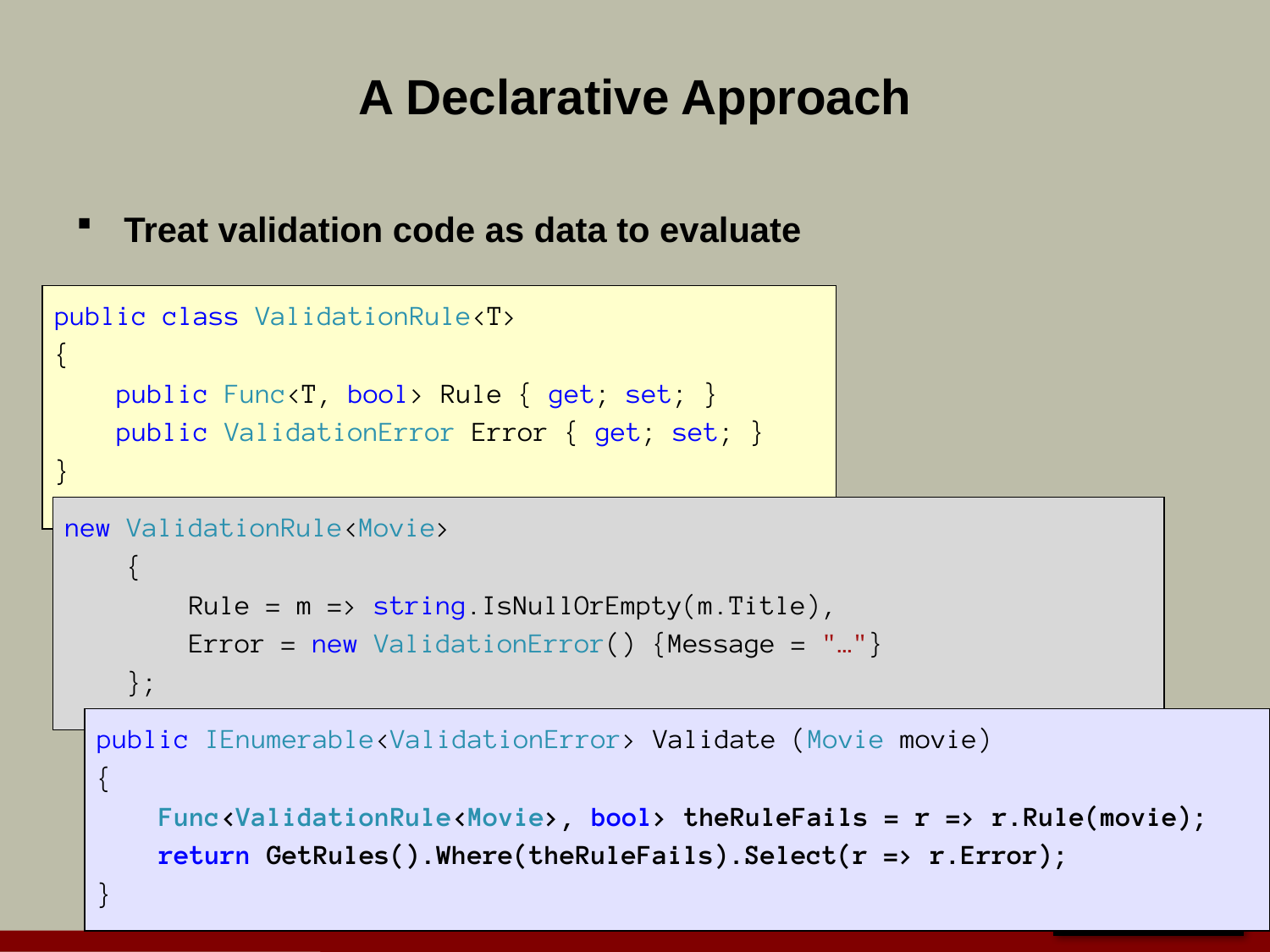

# A Declarative Approach
Treat validation code as data to evaluate
public class ValidationRule<T>
{
    public Func<T, bool> Rule { get; set; }
    public ValidationError Error { get; set; }
}

new ValidationRule<Movie>
    {
        Rule = m => string.IsNullOrEmpty(m.Title),
        Error = new ValidationError() {Message = "…"}
    };

public IEnumerable<ValidationError> Validate (Movie movie)
{
    Func<ValidationRule<Movie>, bool> theRuleFails = r => r.Rule(movie);
    return GetRules().Where(theRuleFails).Select(r => r.Error);
}